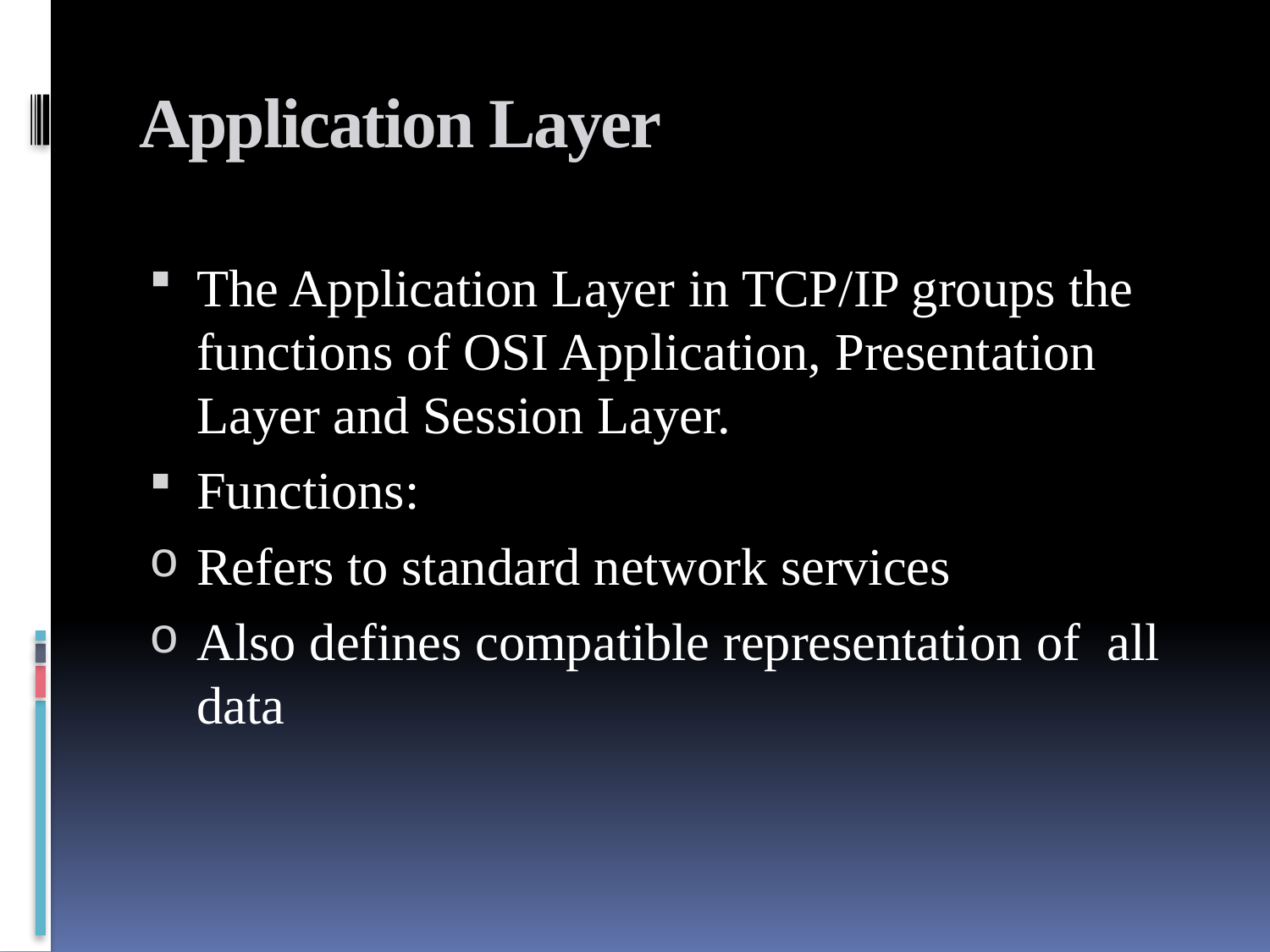

# Application Layer
The Application Layer in TCP/IP groups the functions of OSI Application, Presentation Layer and Session Layer.
Functions:
Refers to standard network services
Also defines compatible representation of  all data